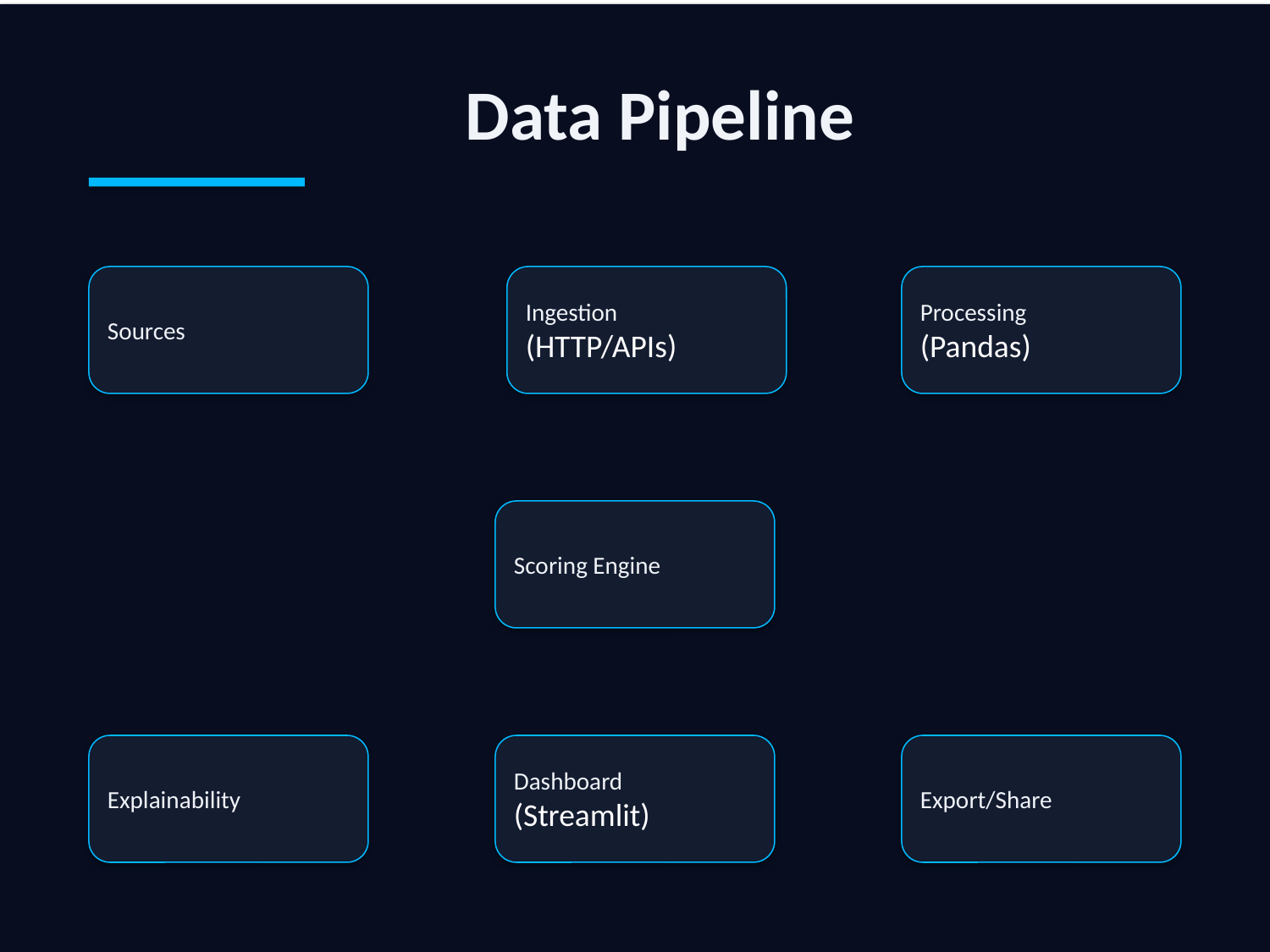

Data Pipeline

Sources
Ingestion
(HTTP/APIs)
Processing
(Pandas)
Scoring Engine
Explainability
Dashboard
(Streamlit)
Export/Share